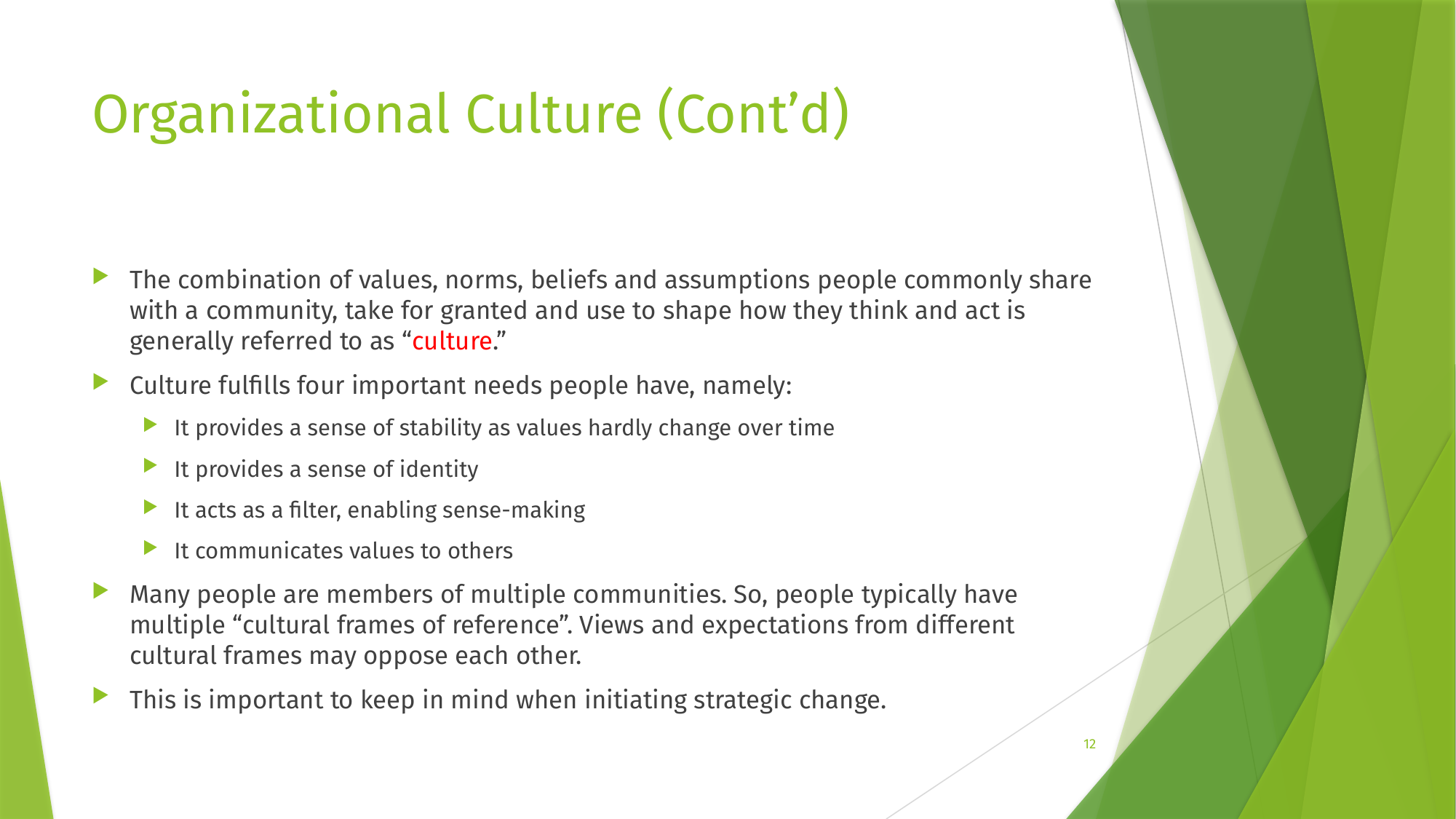

# Organizational Culture (Cont’d)
The combination of values, norms, beliefs and assumptions people commonly share with a community, take for granted and use to shape how they think and act is generally referred to as “culture.”
Culture fulfills four important needs people have, namely:
It provides a sense of stability as values hardly change over time
It provides a sense of identity
It acts as a filter, enabling sense-making
It communicates values to others
Many people are members of multiple communities. So, people typically have multiple “cultural frames of reference”. Views and expectations from different cultural frames may oppose each other.
This is important to keep in mind when initiating strategic change.
12